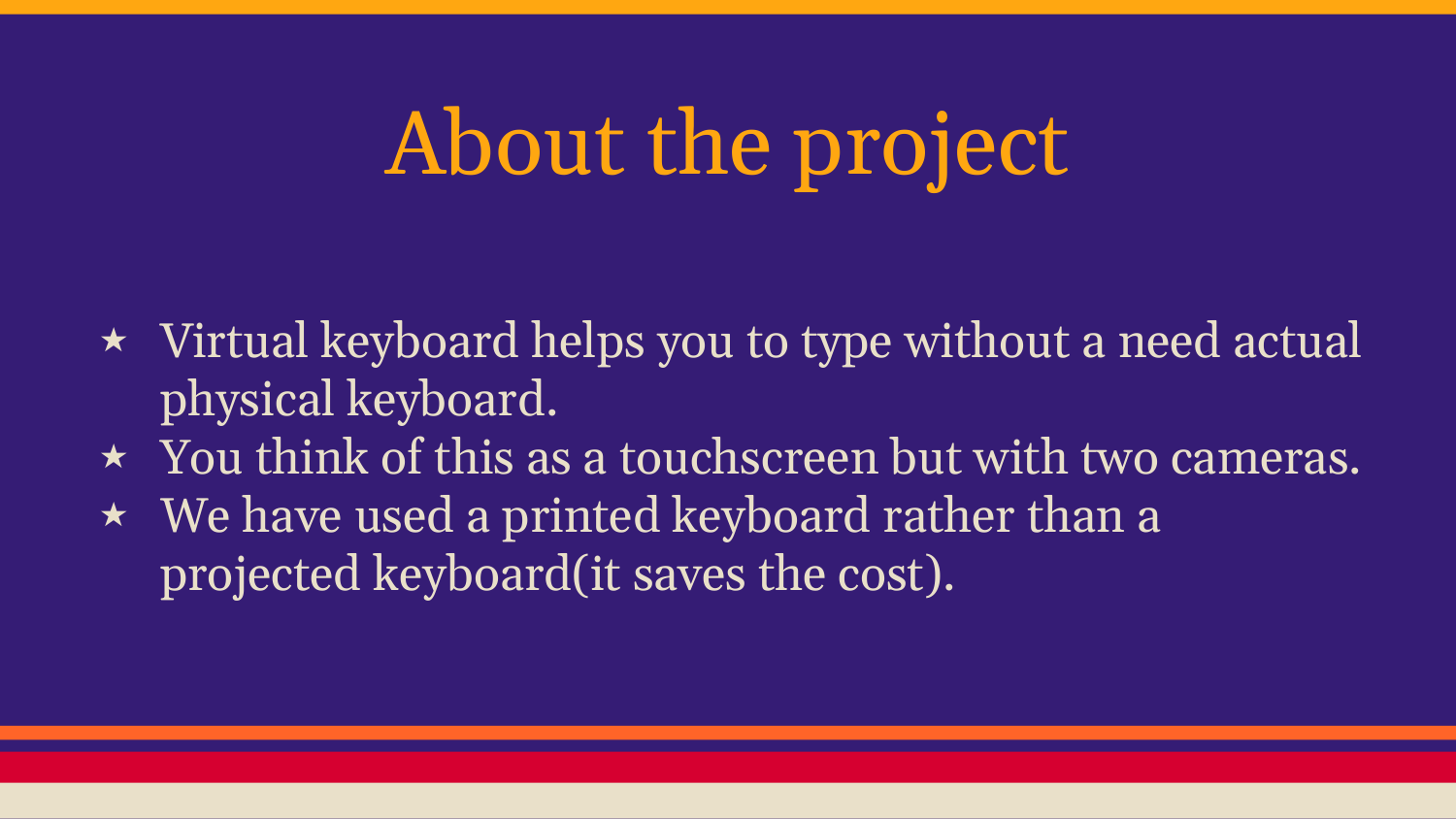

About the project

Virtual keyboard helps you to type without a need actual physical keyboard.
You think of this as a touchscreen but with two cameras.
We have used a printed keyboard rather than a projected keyboard(it saves the cost).